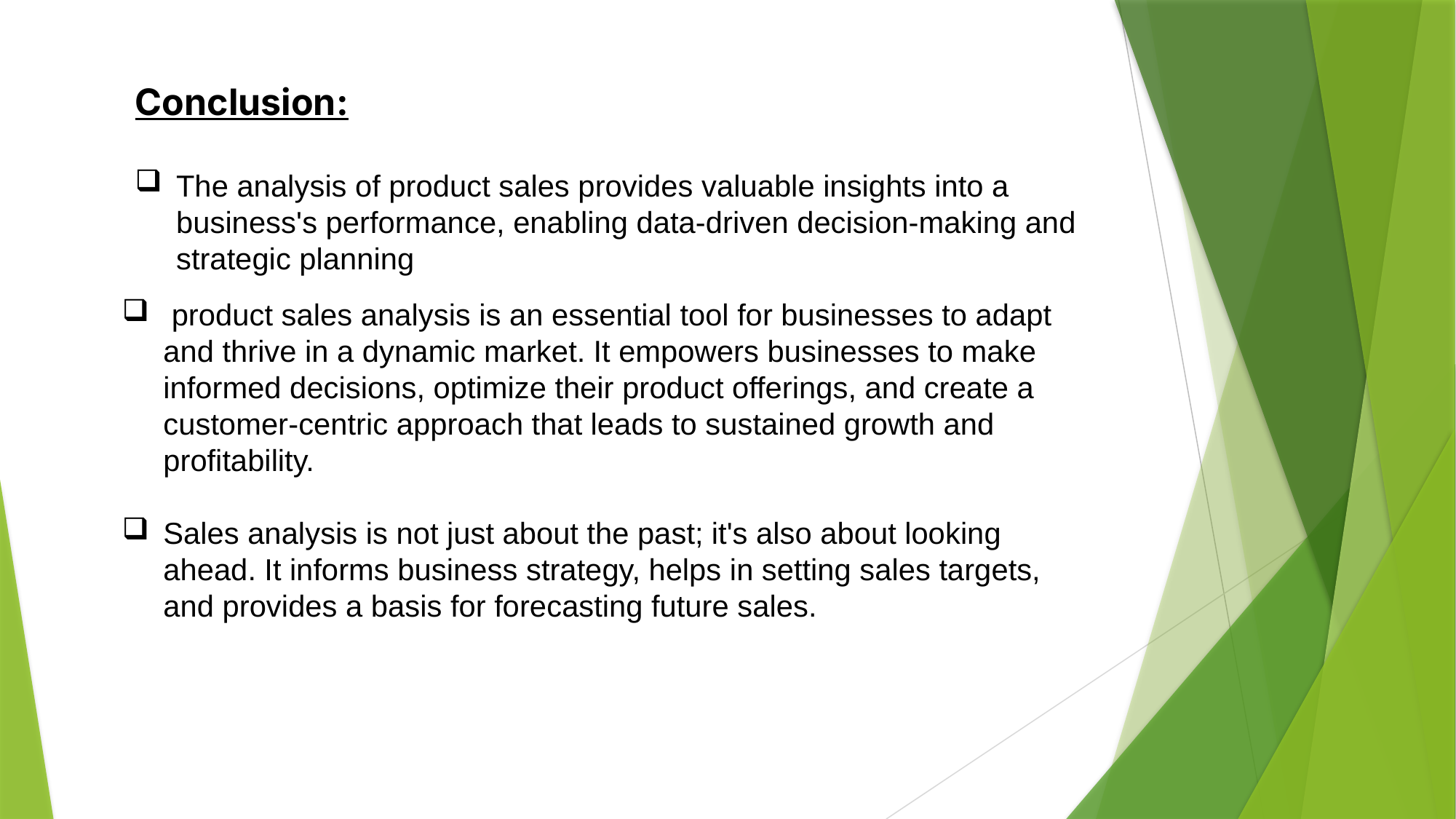

Conclusion:

The analysis of product sales provides valuable insights into a business's performance, enabling data-driven decision-making and strategic planning

 product sales analysis is an essential tool for businesses to adapt and thrive in a dynamic market. It empowers businesses to make informed decisions, optimize their product offerings, and create a customer-centric approach that leads to sustained growth and profitability.

Sales analysis is not just about the past; it's also about looking ahead. It informs business strategy, helps in setting sales targets, and provides a basis for forecasting future sales.